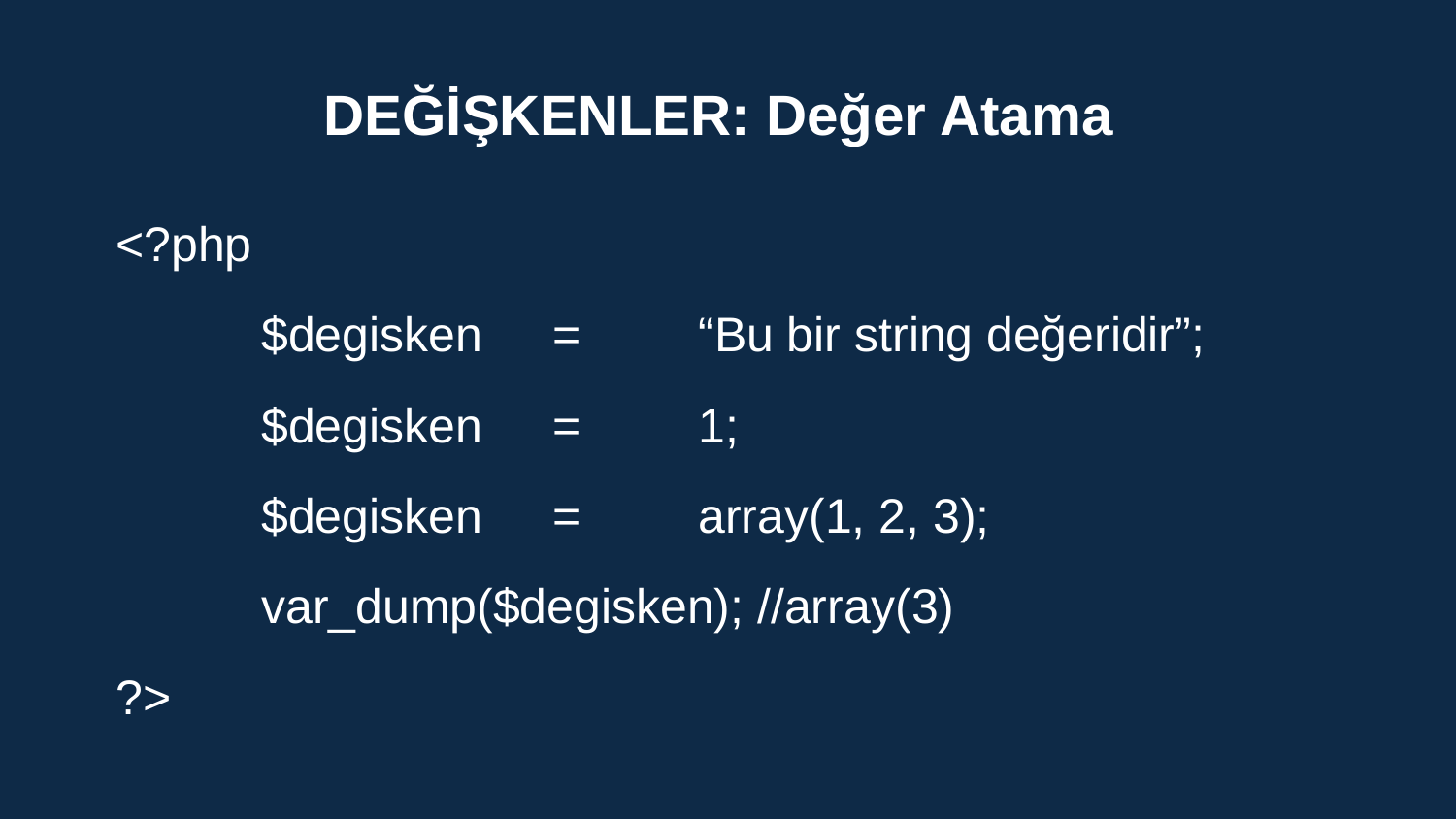

DEĞİŞKENLER: Değer Atama
<?php
	$degisken 	= 	“Bu bir string değeridir”;
	$degisken 	=	1;
	$degisken 	=	array(1, 2, 3);
	var_dump($degisken); //array(3)
?>